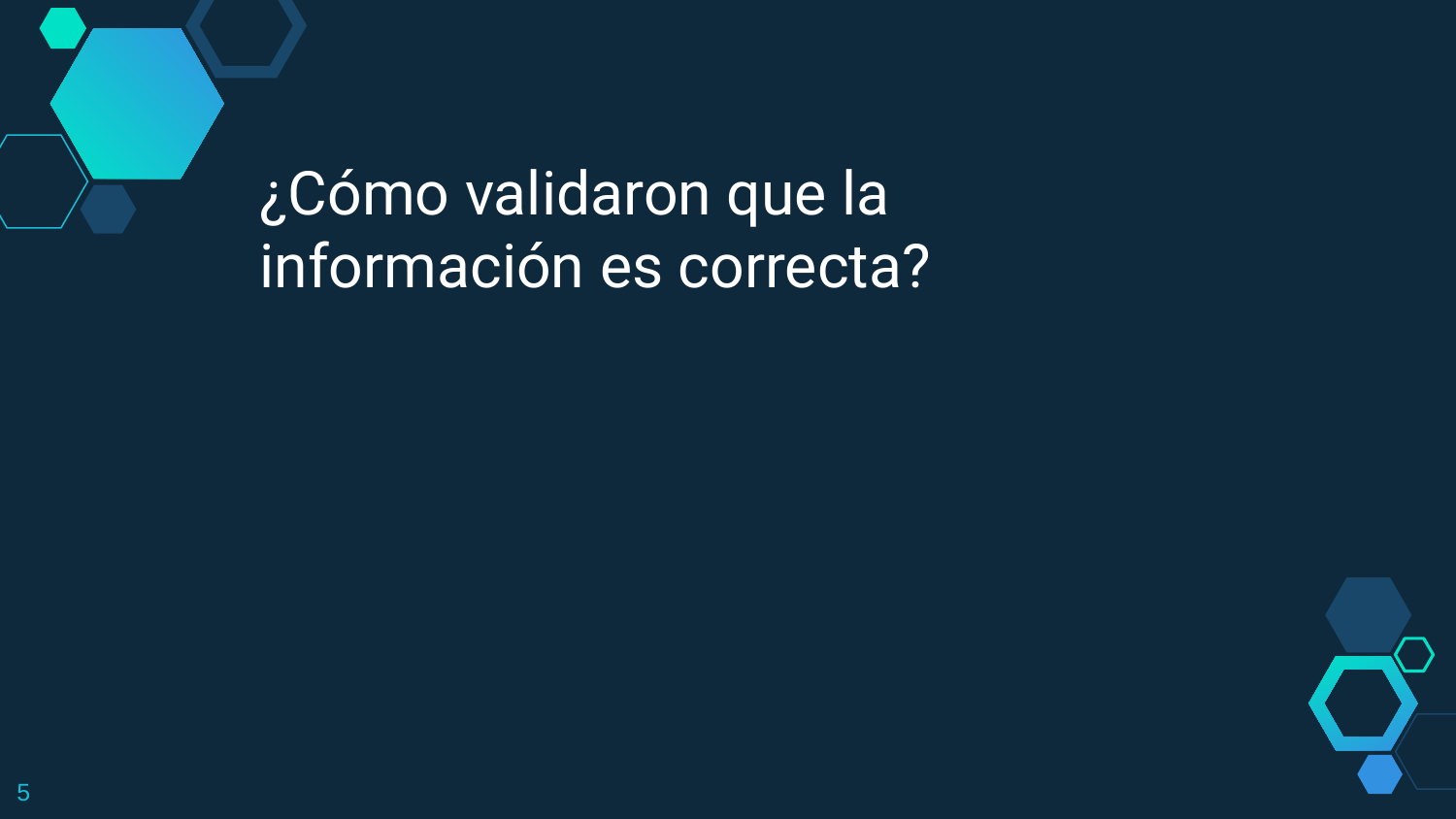

¿Cómo validaron que la información es correcta?

5